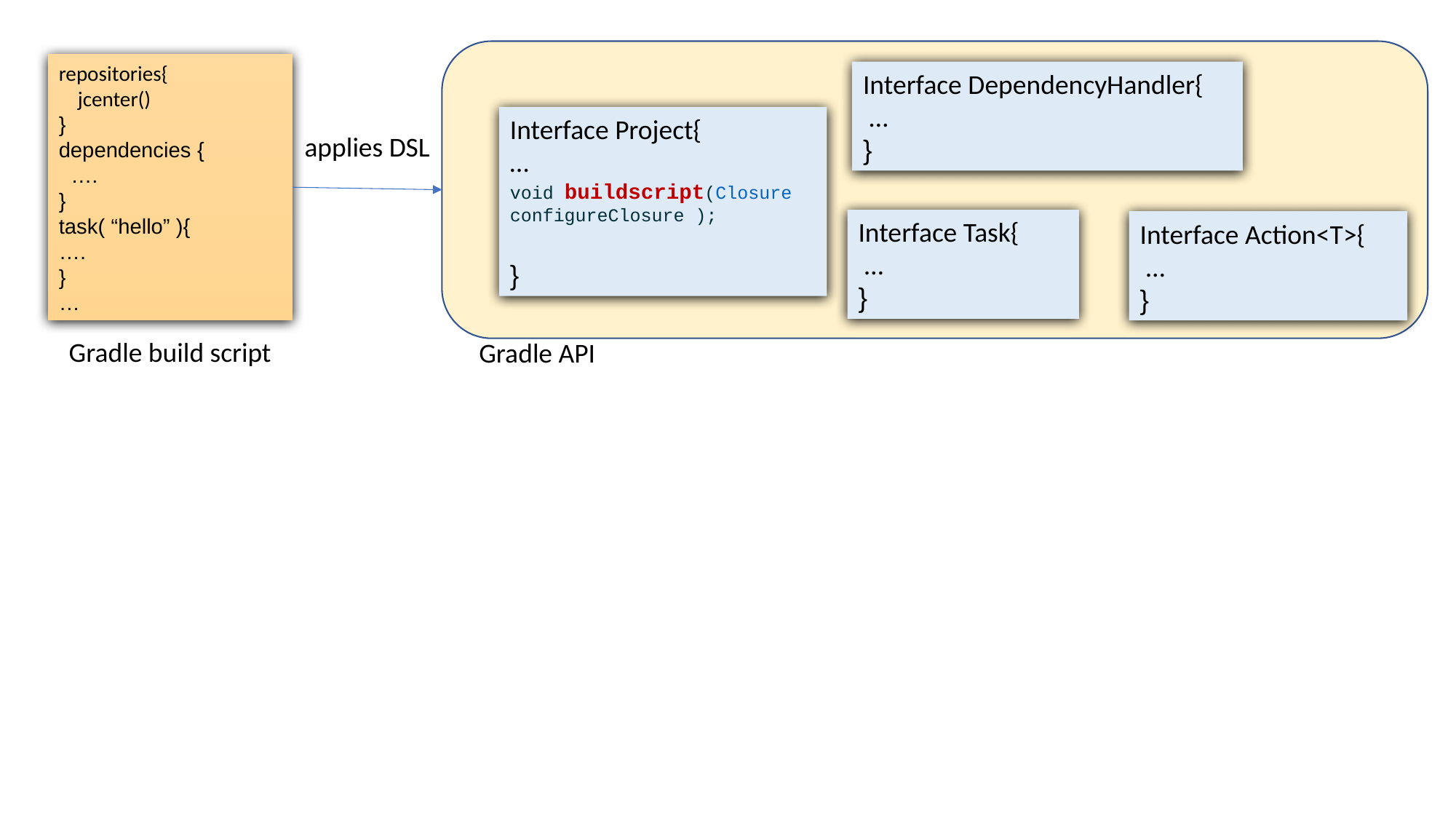

repositories{
    jcenter()
}
dependencies {
  ….
}
task( “hello” ){
….
}
…
Interface DependencyHandler{
 …
}
Interface Project{
…
void buildscript​(Closure
configureClosure );

}
applies DSL
Interface Task{
 …
}
Interface Action<T>{
 …
}
Gradle build script
Gradle API